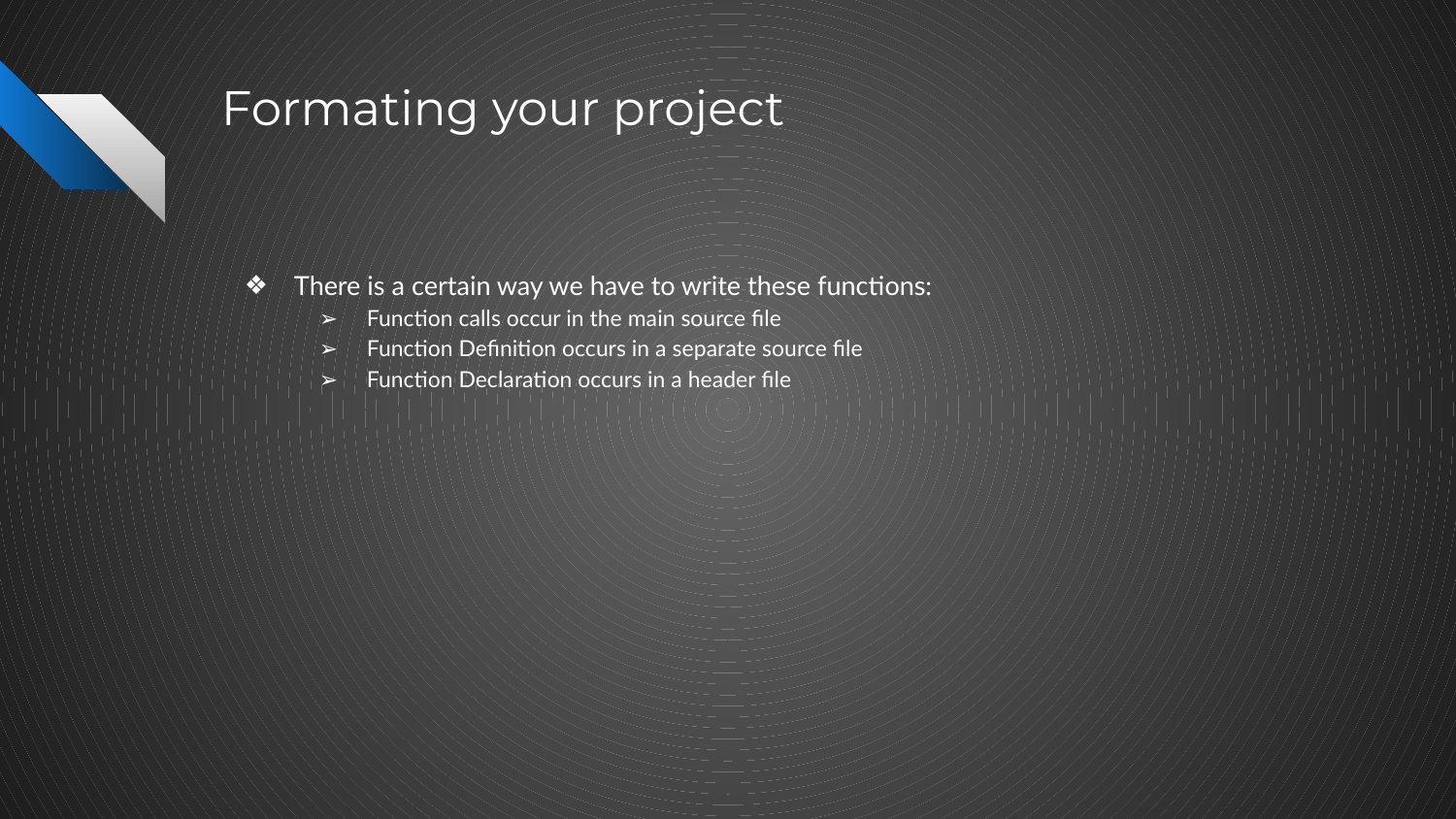

# Formating your project
There is a certain way we have to write these functions:
Function calls occur in the main source file
Function Definition occurs in a separate source file
Function Declaration occurs in a header file